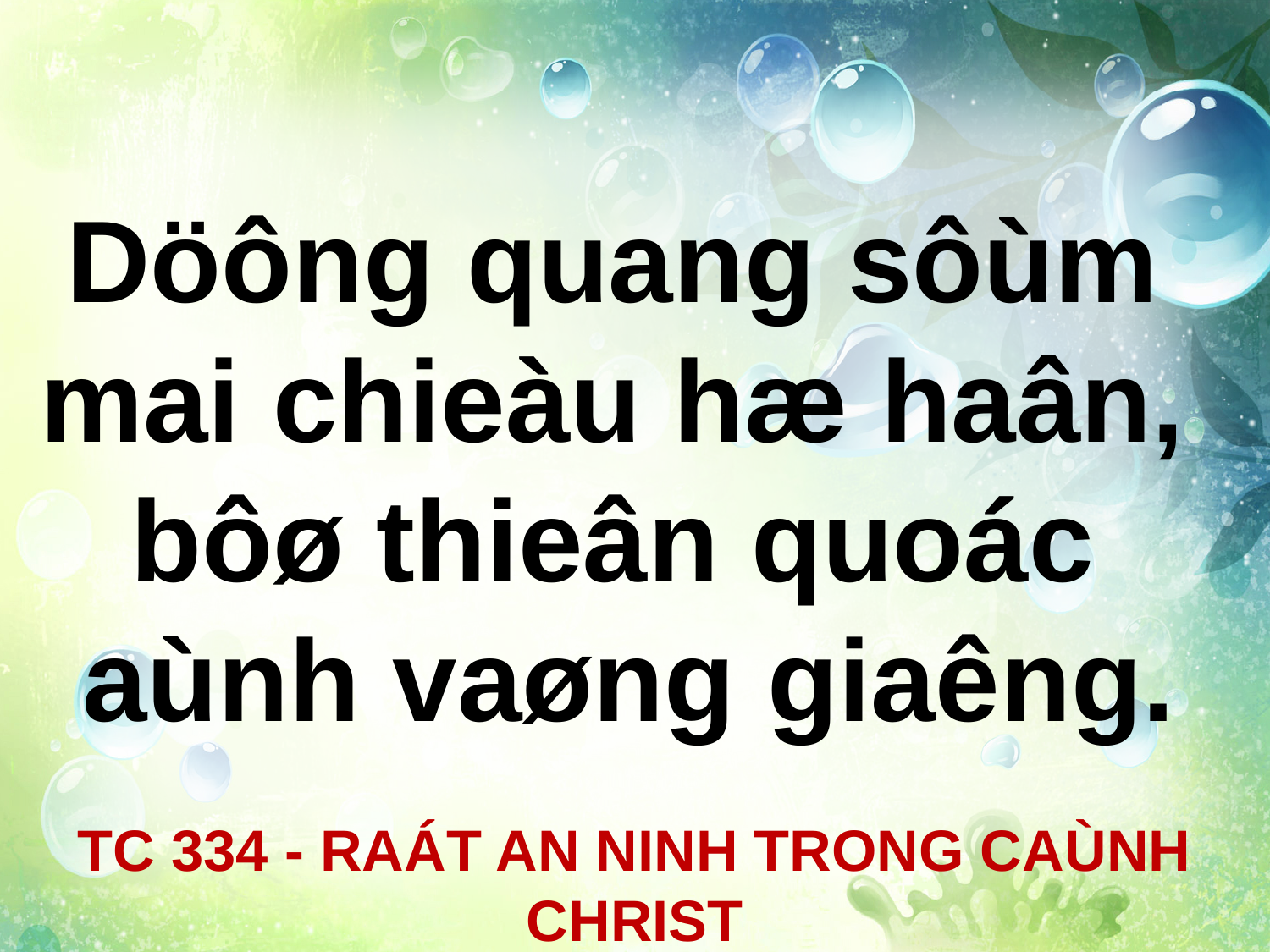

Döông quang sôùm
mai chieàu hæ haân,
bôø thieân quoác
aùnh vaøng giaêng.
TC 334 - RAÁT AN NINH TRONG CAÙNH CHRIST